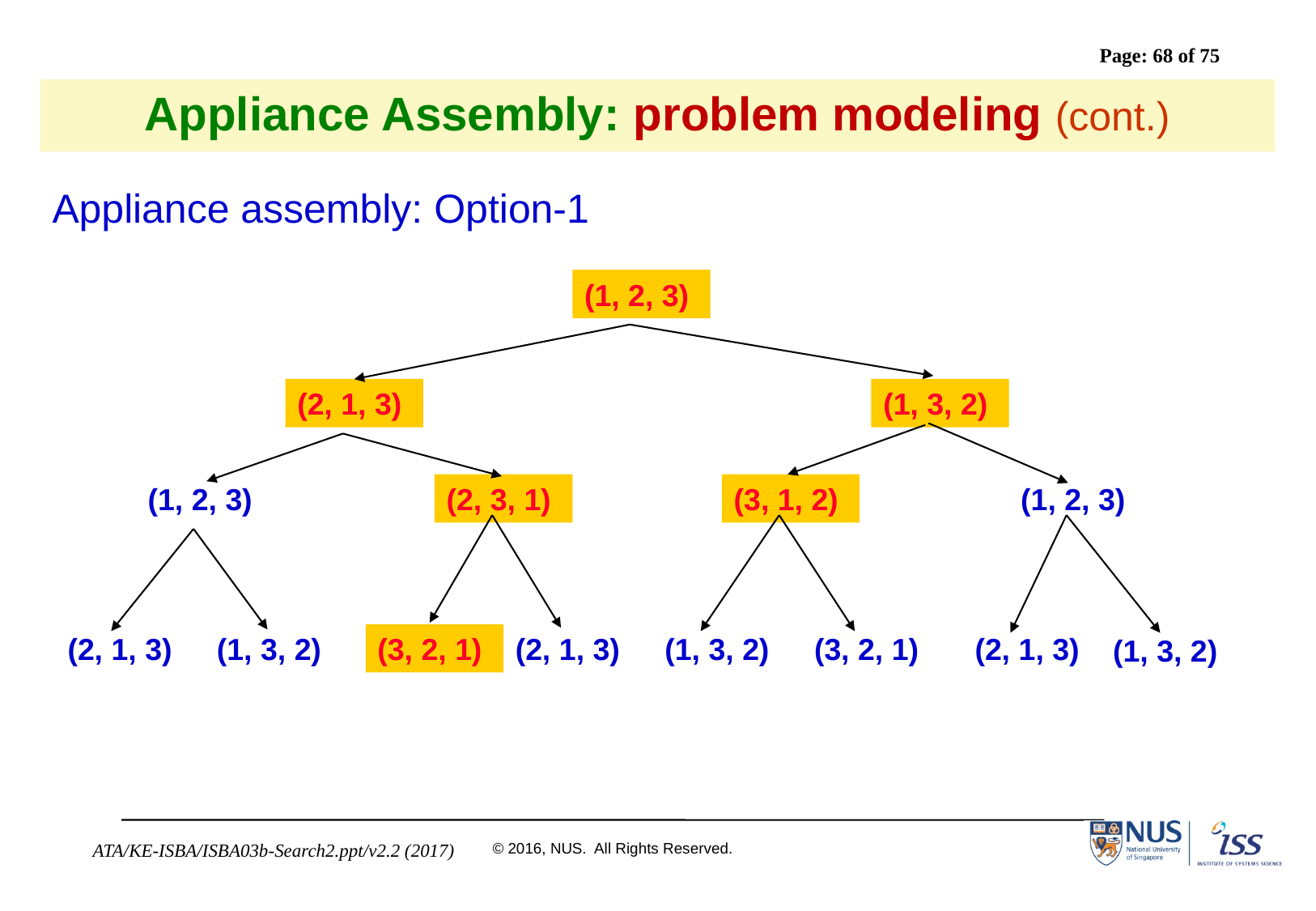

# Appliance Assembly: problem modeling (cont.)
Appliance assembly: Option-1
(1, 2, 3)

(2, 1, 3)
(1, 3, 2)

(1, 2, 3)
(2, 3, 1)
(3, 1, 2)
(1, 2, 3)

(2, 1, 3)
(1, 3, 2)
(3, 2, 1)
(2, 1, 3)
(1, 3, 2)
(3, 2, 1)
(2, 1, 3)
(1, 3, 2)